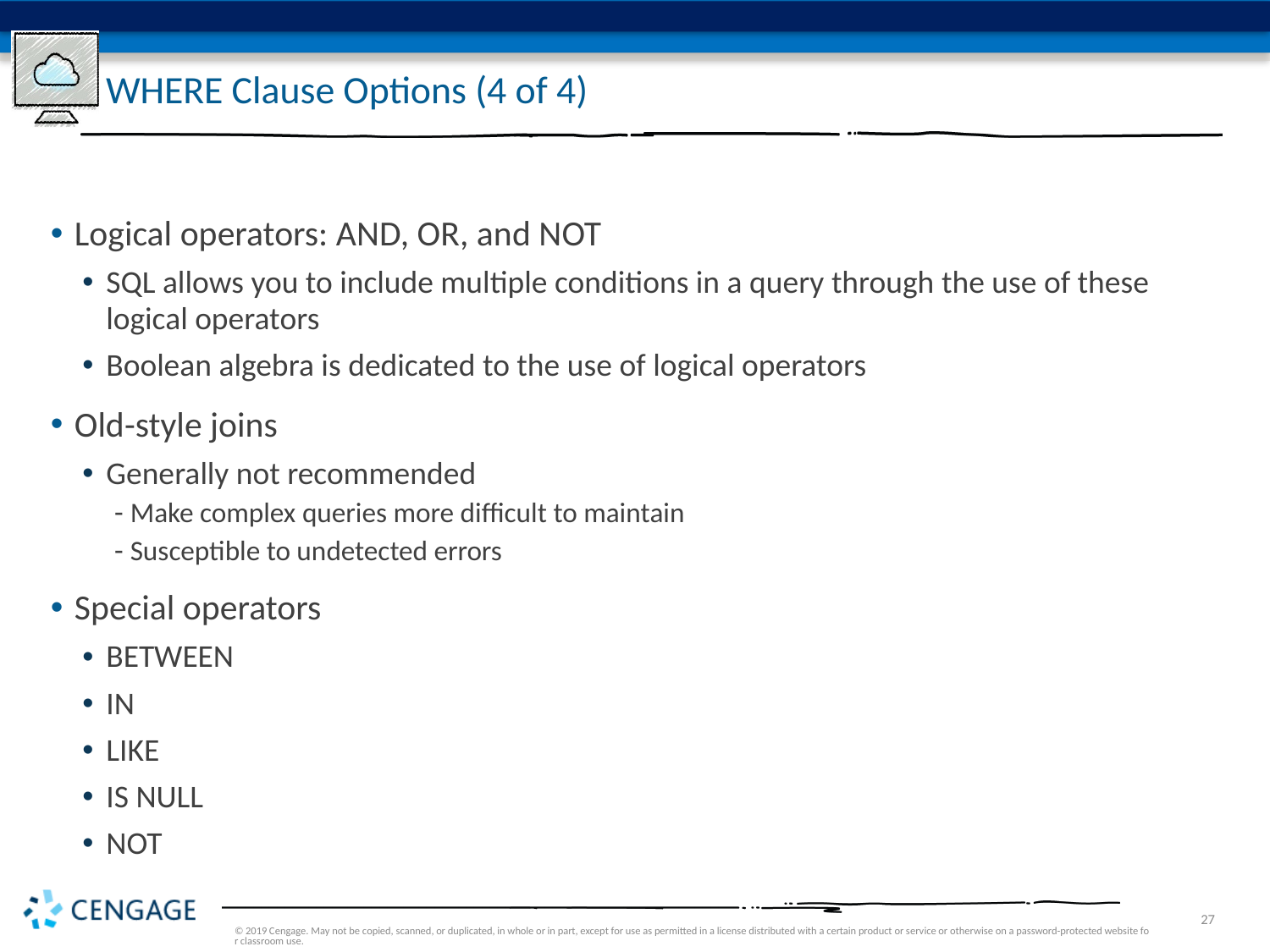

# WHERE Clause Options (4 of 4)
Logical operators: AND, OR, and NOT
SQL allows you to include multiple conditions in a query through the use of these logical operators
Boolean algebra is dedicated to the use of logical operators
Old-style joins
Generally not recommended
Make complex queries more difficult to maintain
Susceptible to undetected errors
Special operators
BETWEEN
IN
LIKE
IS NULL
NOT
© 2019 Cengage. May not be copied, scanned, or duplicated, in whole or in part, except for use as permitted in a license distributed with a certain product or service or otherwise on a password-protected website for classroom use.